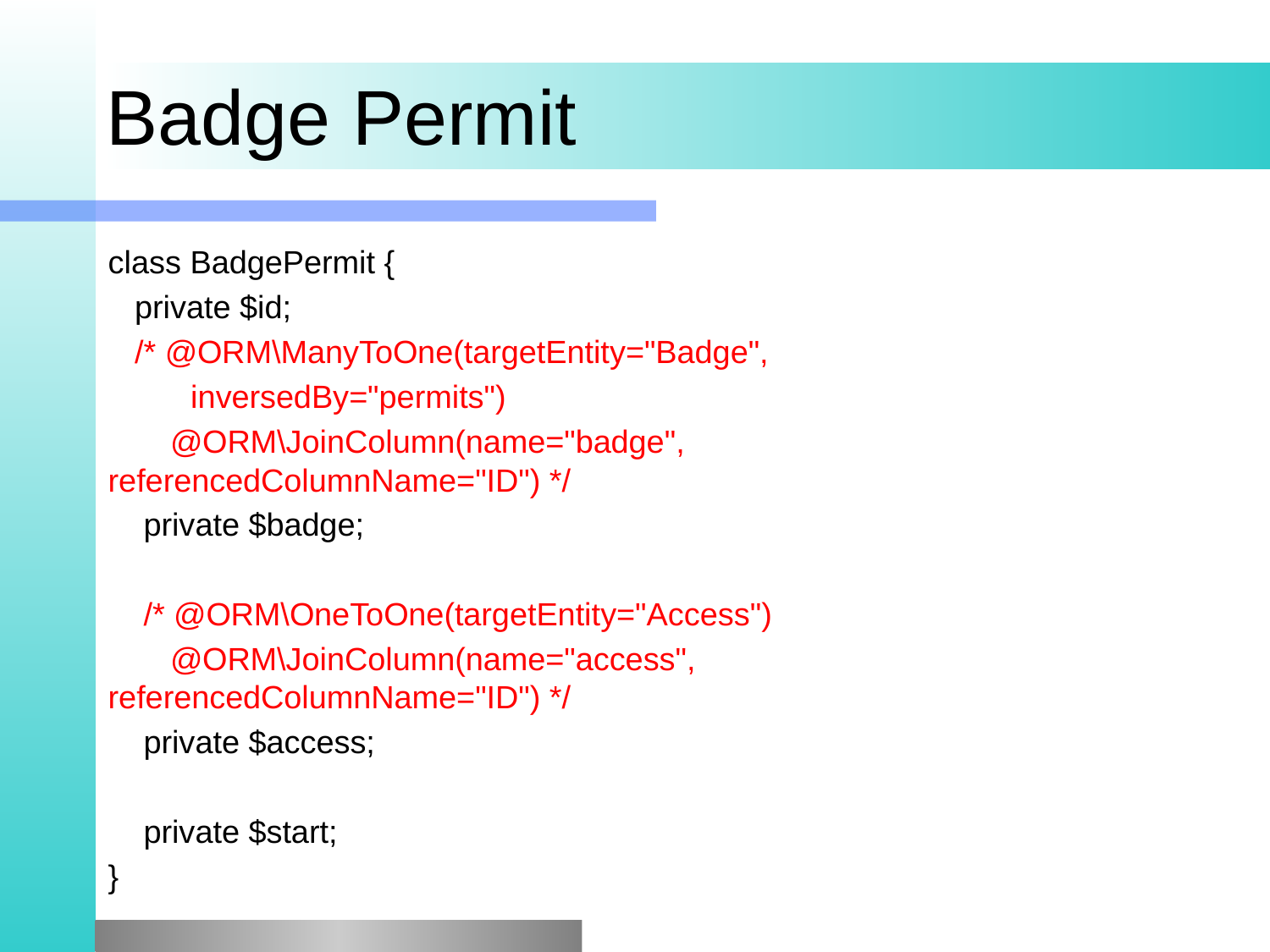

# Badge Permit
class BadgePermit {
   private $id;
   /* @ORM\ManyToOne(targetEntity="Badge",
	inversedBy="permits")
       @ORM\JoinColumn(name="badge", 	referencedColumnName="ID") */
    private $badge;

    /* @ORM\OneToOne(targetEntity="Access")
       @ORM\JoinColumn(name="access", 	referencedColumnName="ID") */
    private $access;

    private $start;
}